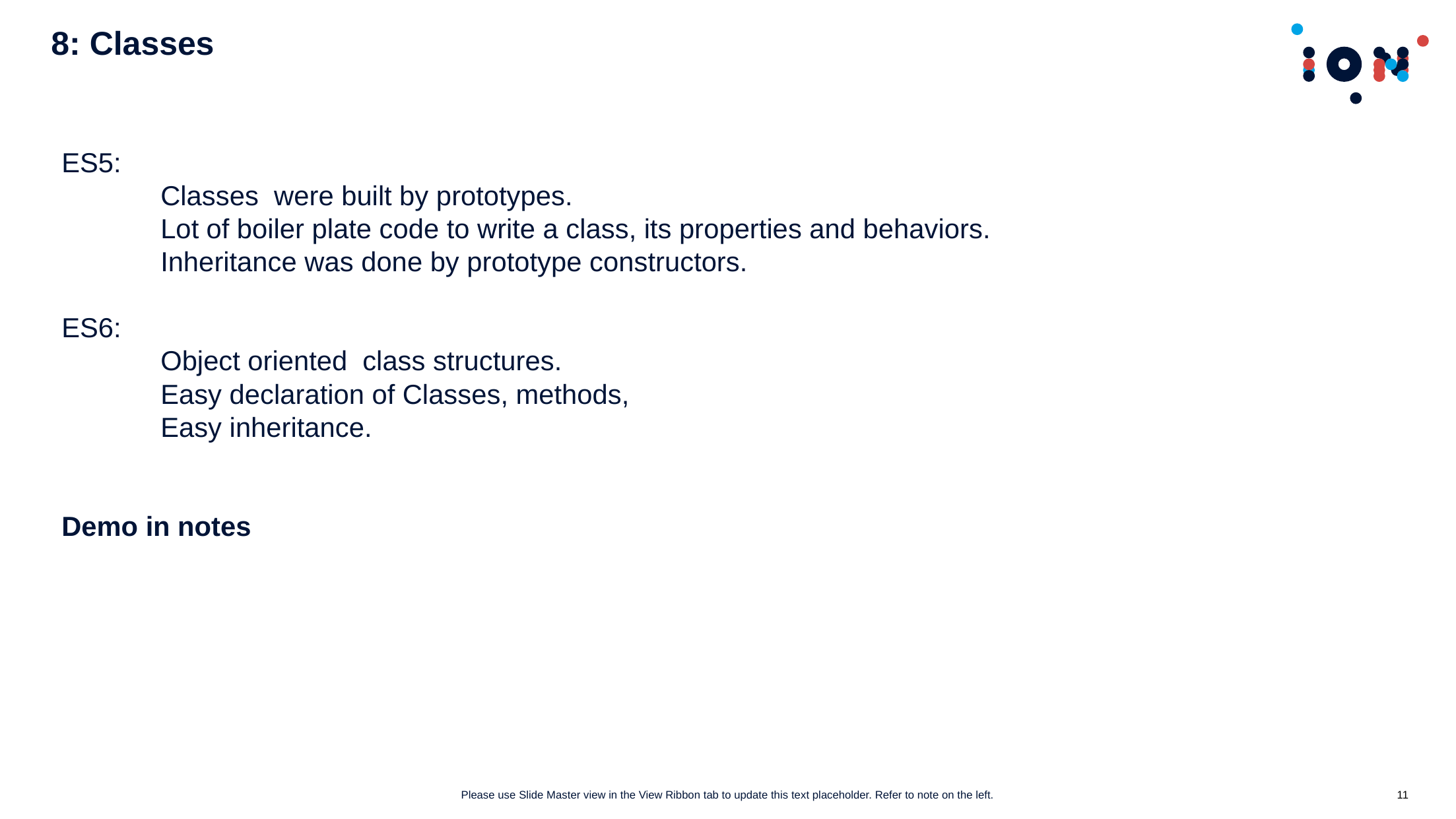

# 8: Classes
ES5:
	Classes  were built by prototypes.
	Lot of boiler plate code to write a class, its properties and behaviors.
	Inheritance was done by prototype constructors.

ES6:
	Object oriented  class structures.
	Easy declaration of Classes, methods,
	Easy inheritance.

Demo in notes